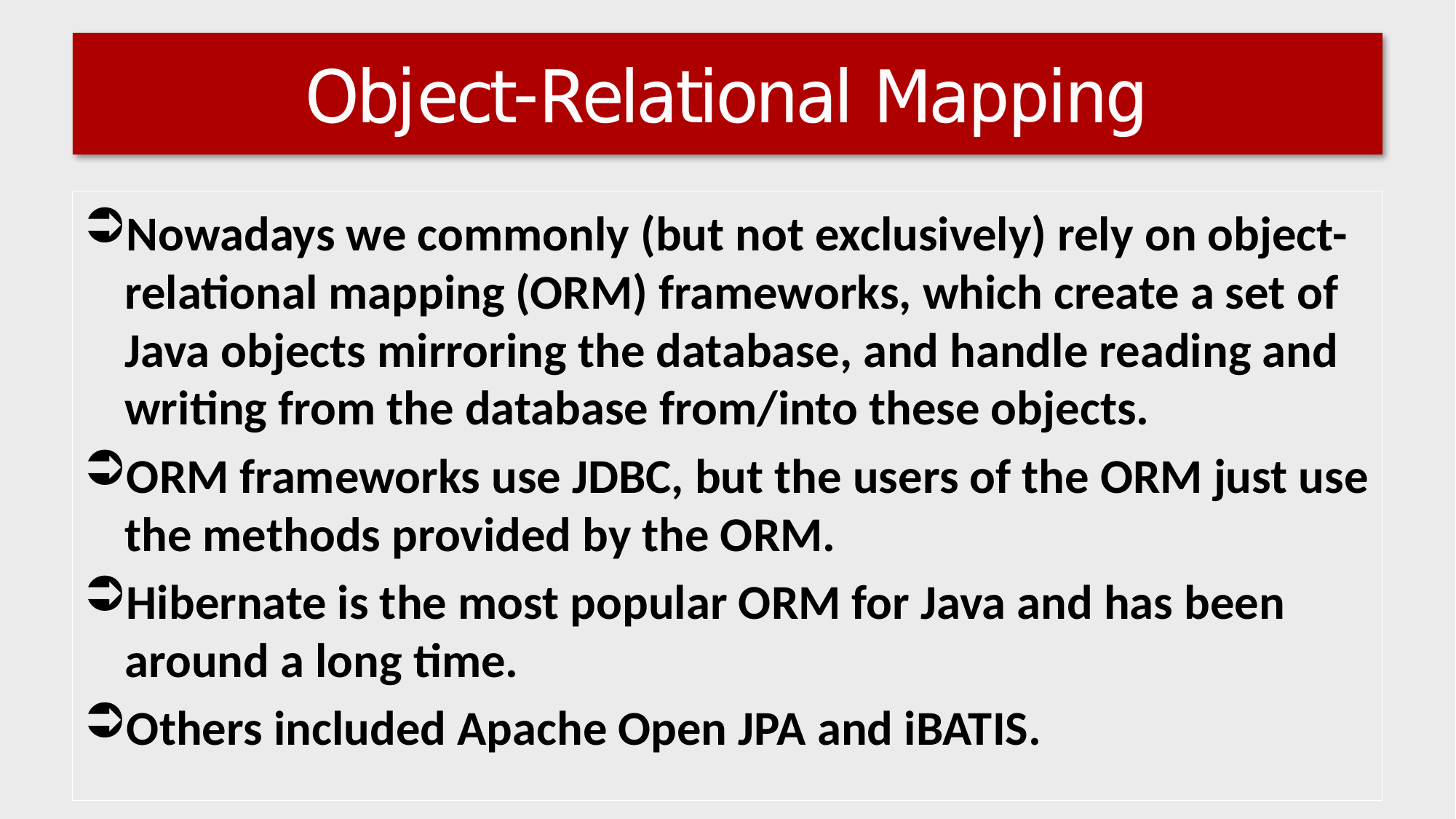

# Object-Relational Mapping
Nowadays we commonly (but not exclusively) rely on object-relational mapping (ORM) frameworks, which create a set of Java objects mirroring the database, and handle reading and writing from the database from/into these objects.
ORM frameworks use JDBC, but the users of the ORM just use the methods provided by the ORM.
Hibernate is the most popular ORM for Java and has been around a long time.
Others included Apache Open JPA and iBATIS.